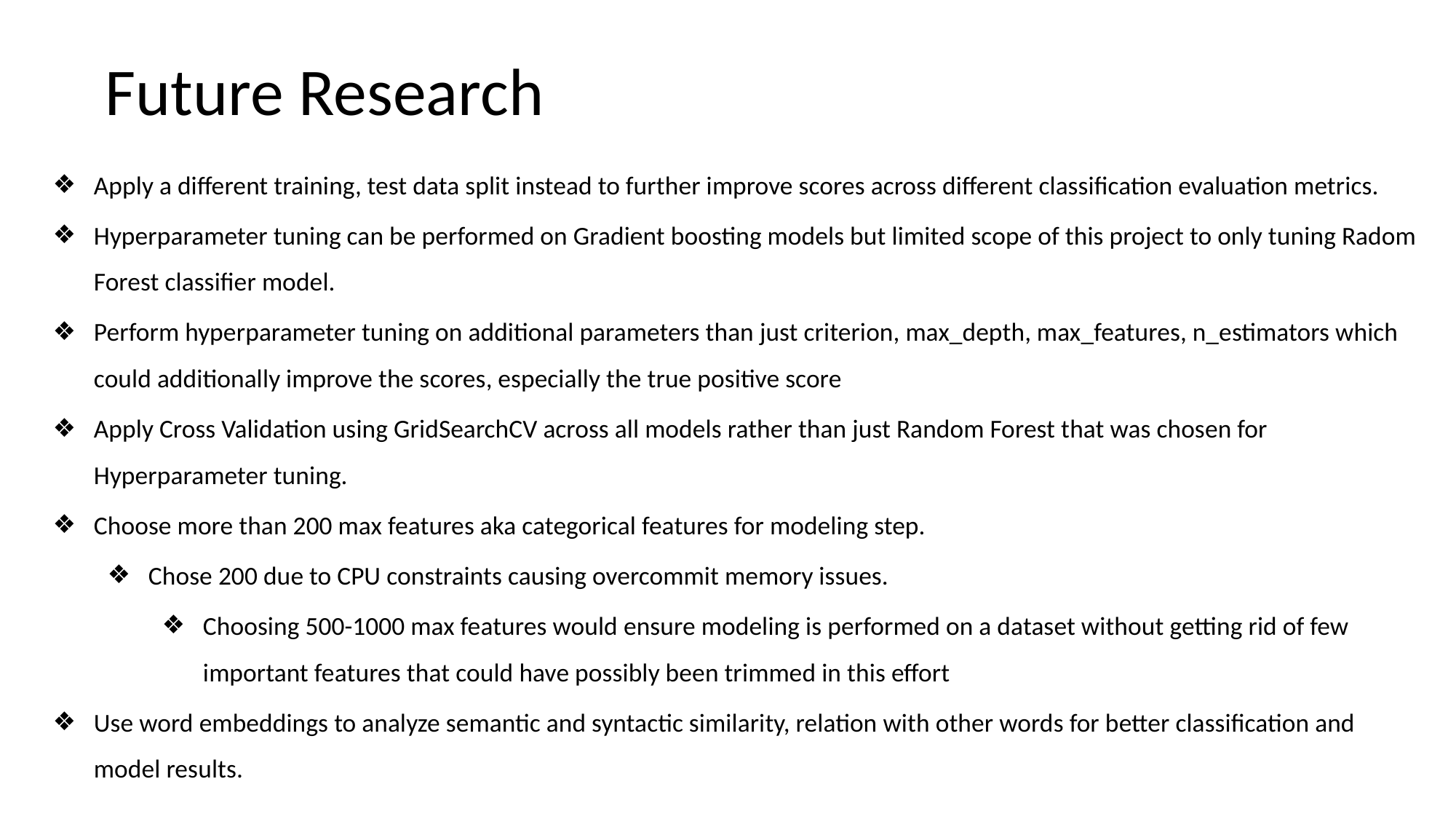

Future Research
Apply a different training, test data split instead to further improve scores across different classification evaluation metrics.
Hyperparameter tuning can be performed on Gradient boosting models but limited scope of this project to only tuning Radom Forest classifier model.
Perform hyperparameter tuning on additional parameters than just criterion, max_depth, max_features, n_estimators which could additionally improve the scores, especially the true positive score
Apply Cross Validation using GridSearchCV across all models rather than just Random Forest that was chosen for Hyperparameter tuning.
Choose more than 200 max features aka categorical features for modeling step.
Chose 200 due to CPU constraints causing overcommit memory issues.
Choosing 500-1000 max features would ensure modeling is performed on a dataset without getting rid of few important features that could have possibly been trimmed in this effort
Use word embeddings to analyze semantic and syntactic similarity, relation with other words for better classification and model results.